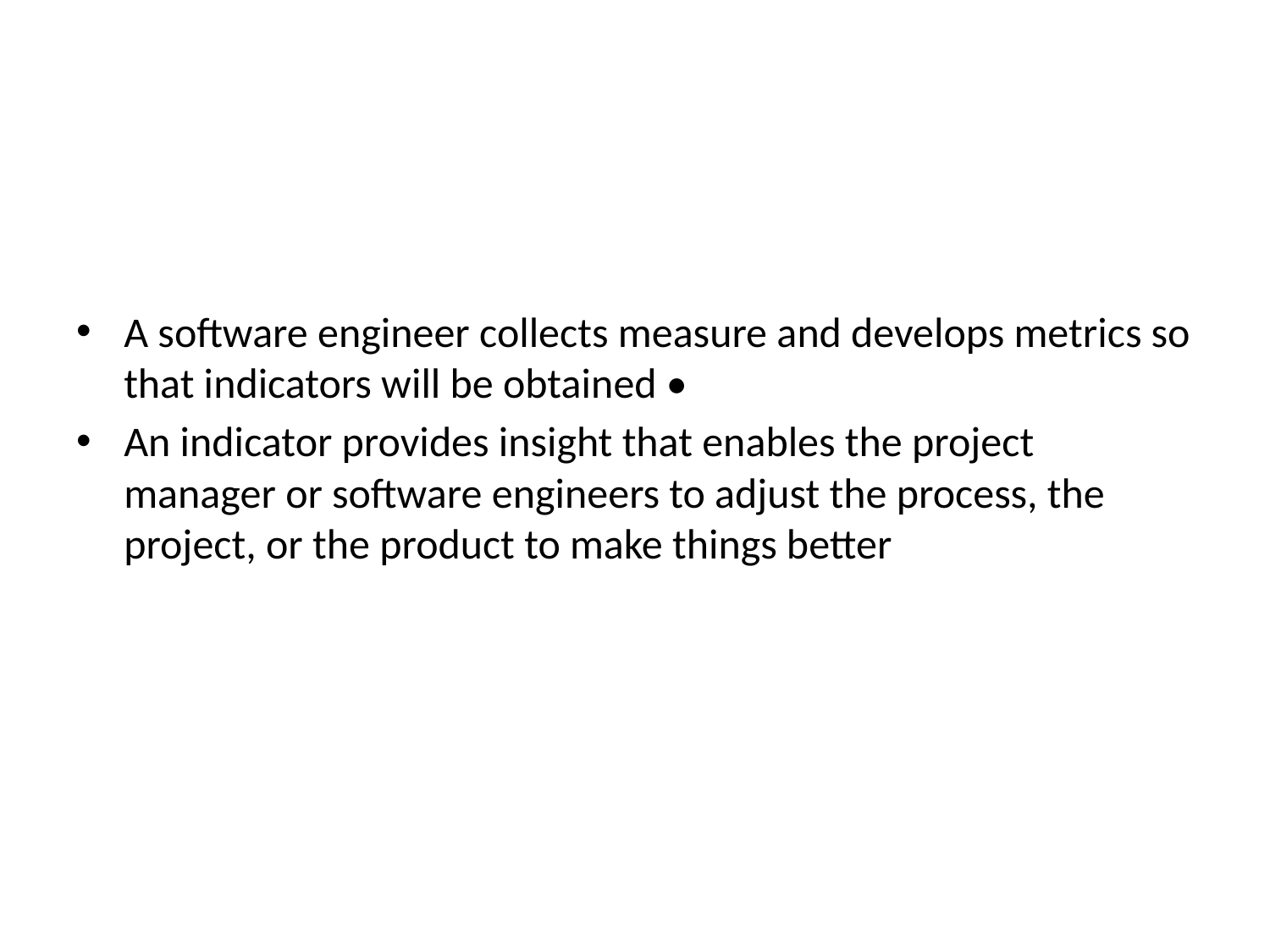

#

A software engineer collects measure and develops metrics so that indicators will be obtained •
An indicator provides insight that enables the project manager or software engineers to adjust the process, the project, or the product to make things better